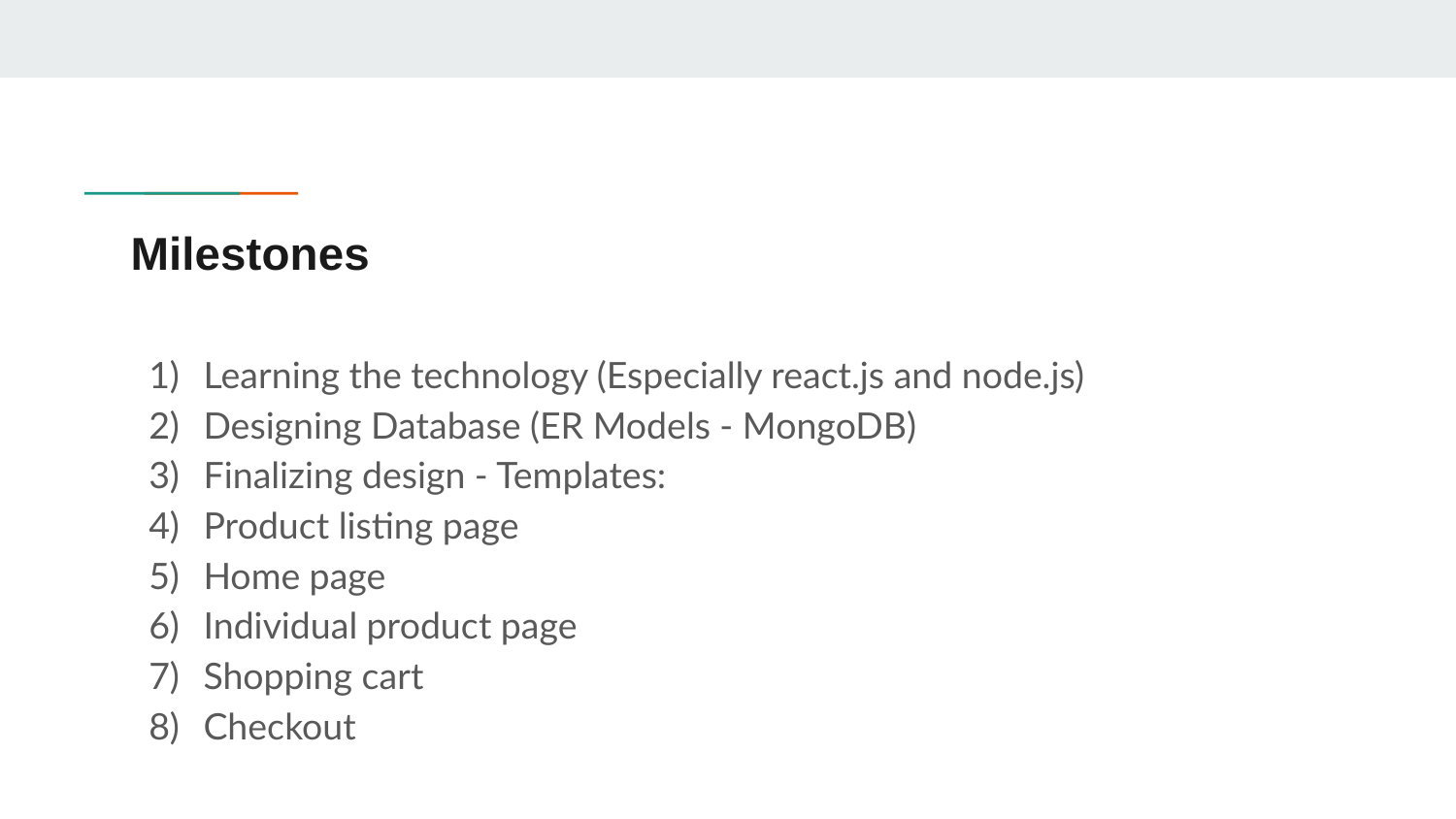

# Milestones
Learning the technology (Especially react.js and node.js)
Designing Database (ER Models - MongoDB)
Finalizing design - Templates:
Product listing page
Home page
Individual product page
Shopping cart
Checkout